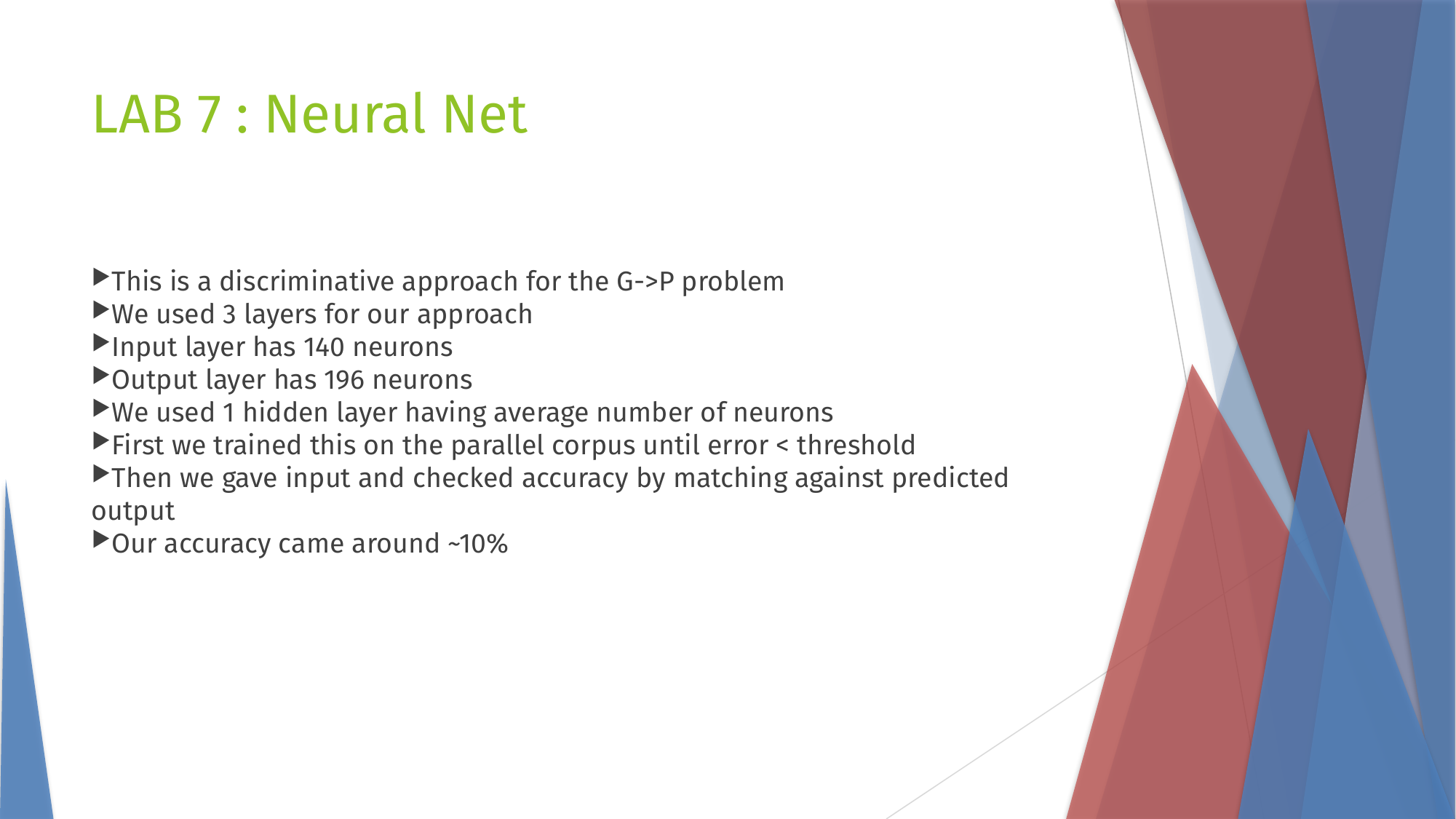

LAB 7 : Neural Net
This is a discriminative approach for the G->P problem
We used 3 layers for our approach
Input layer has 140 neurons
Output layer has 196 neurons
We used 1 hidden layer having average number of neurons
First we trained this on the parallel corpus until error < threshold
Then we gave input and checked accuracy by matching against predicted output
Our accuracy came around ~10%